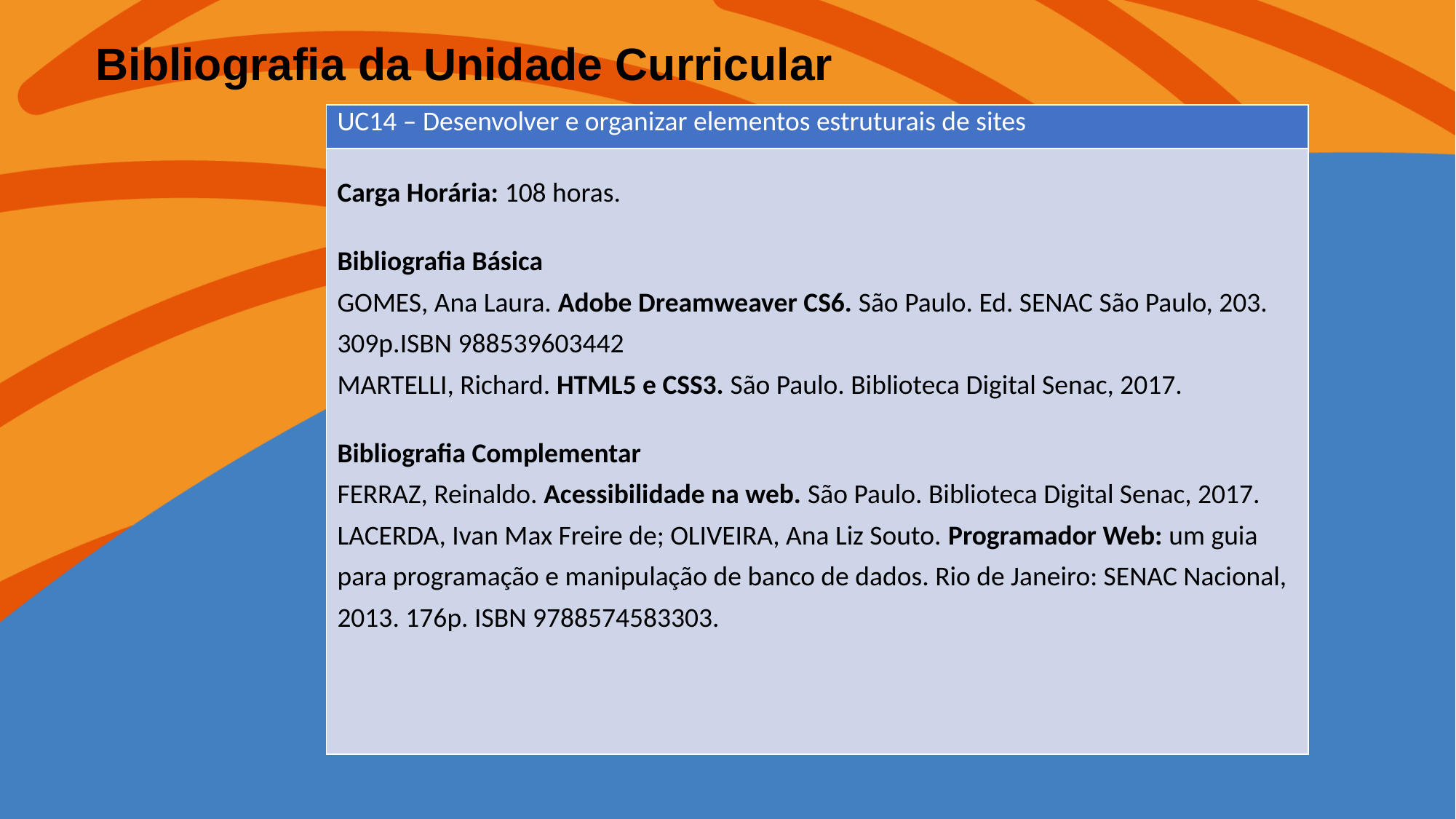

Bibliografia da Unidade Curricular
| UC14 – Desenvolver e organizar elementos estruturais de sites |
| --- |
| Carga Horária: 108 horas. Bibliografia Básica GOMES, Ana Laura. Adobe Dreamweaver CS6. São Paulo. Ed. SENAC São Paulo, 203. 309p.ISBN 988539603442 MARTELLI, Richard. HTML5 e CSS3. São Paulo. Biblioteca Digital Senac, 2017. Bibliografia Complementar FERRAZ, Reinaldo. Acessibilidade na web. São Paulo. Biblioteca Digital Senac, 2017. LACERDA, Ivan Max Freire de; OLIVEIRA, Ana Liz Souto. Programador Web: um guia para programação e manipulação de banco de dados. Rio de Janeiro: SENAC Nacional, 2013. 176p. ISBN 9788574583303. |